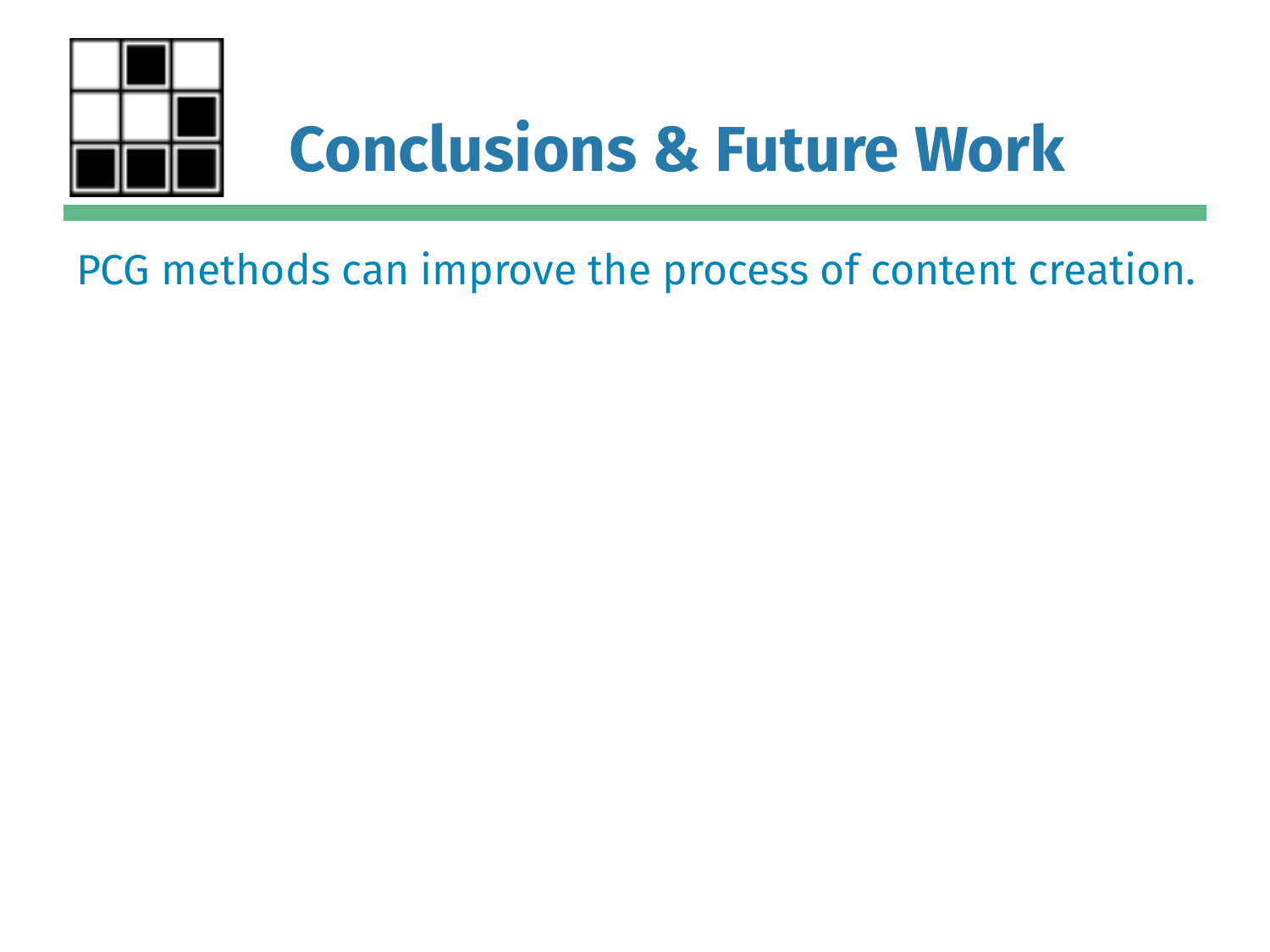

# Conclusions & Future Work
PCG methods can improve the process of content creation.